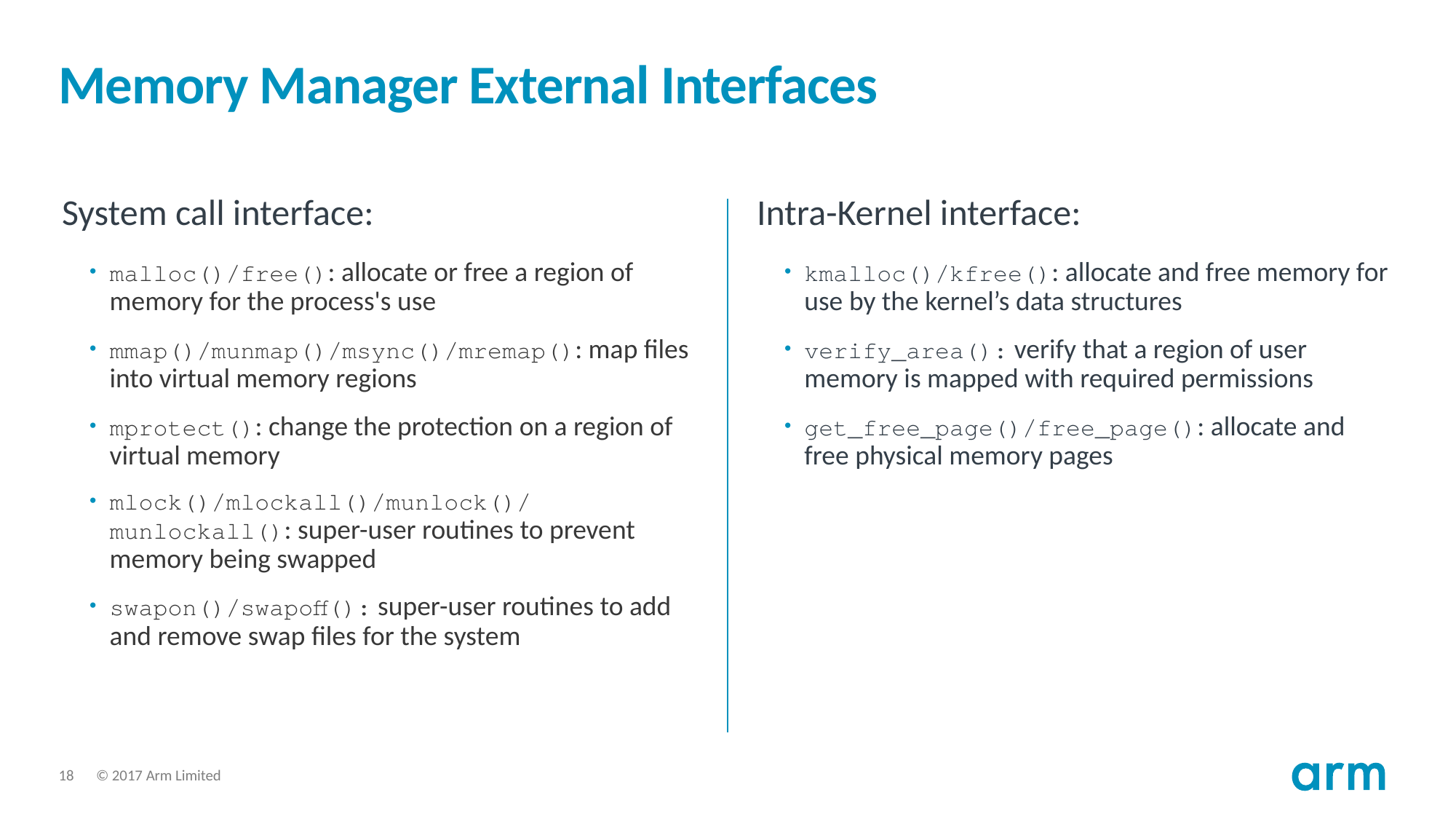

# Memory Manager External Interfaces
System call interface:
malloc()/free(): allocate or free a region of memory for the process's use
mmap()/munmap()/msync()/mremap(): map files into virtual memory regions
mprotect(): change the protection on a region of virtual memory
mlock()/mlockall()/munlock()/munlockall(): super-user routines to prevent memory being swapped
swapon()/swapoff(): super-user routines to add and remove swap files for the system
Intra-Kernel interface:
kmalloc()/kfree(): allocate and free memory for use by the kernel’s data structures
verify_area(): verify that a region of user memory is mapped with required permissions
get_free_page()/free_page(): allocate and free physical memory pages